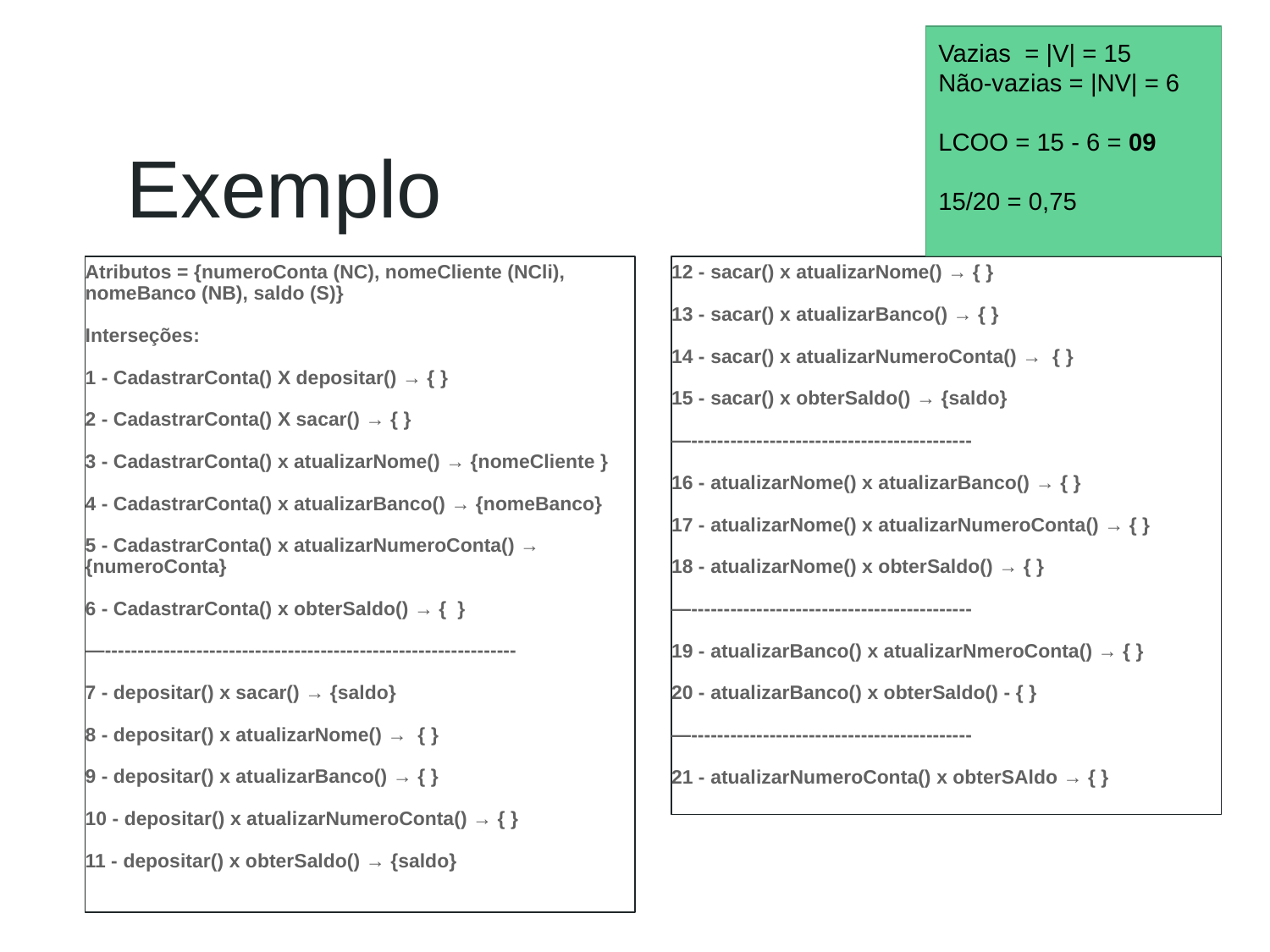

Vazias  = |V| = 15
Não-vazias = |NV| = 6

LCOO = 15 - 6 = 09

15/20 = 0,75

# Exemplo
Atributos = {numeroConta (NC), nomeCliente (NCli), nomeBanco (NB), saldo (S)}
Interseções:
1 - CadastrarConta() X depositar() → { }
2 - CadastrarConta() X sacar() → { }
3 - CadastrarConta() x atualizarNome() → {nomeCliente }
4 - CadastrarConta() x atualizarBanco() → {nomeBanco}
5 - CadastrarConta() x atualizarNumeroConta() → {numeroConta}
6 - CadastrarConta() x obterSaldo() → {  }
—---------------------------------------------------------------
7 - depositar() x sacar() → {saldo}
8 - depositar() x atualizarNome() →  { }
9 - depositar() x atualizarBanco() → { }
10 - depositar() x atualizarNumeroConta() → { }
11 - depositar() x obterSaldo() → {saldo}

12 - sacar() x atualizarNome() → { }
13 - sacar() x atualizarBanco() → { }
14 - sacar() x atualizarNumeroConta() →  { }
15 - sacar() x obterSaldo() → {saldo}
—-------------------------------------------
16 - atualizarNome() x atualizarBanco() → { }
17 - atualizarNome() x atualizarNumeroConta() → { }
18 - atualizarNome() x obterSaldo() → { }
—-------------------------------------------
19 - atualizarBanco() x atualizarNmeroConta() → { }
20 - atualizarBanco() x obterSaldo() - { }
—-------------------------------------------
21 - atualizarNumeroConta() x obterSAldo → { }

27